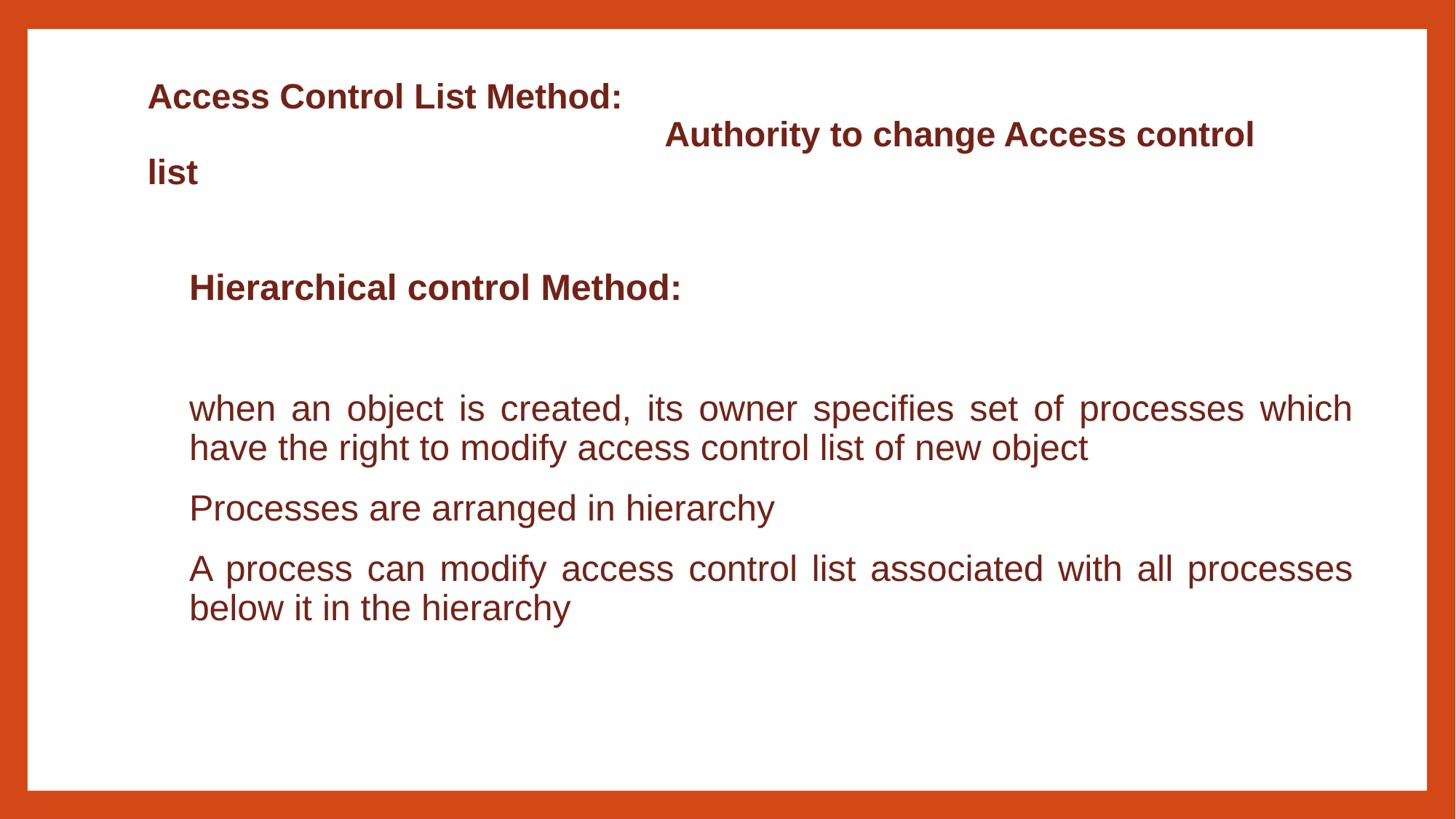

# Access Control List Method: Authority to change Access control list

Hierarchical control Method:

when an object is created, its owner specifies set of processes which have the right to modify access control list of new object
Processes are arranged in hierarchy
A process can modify access control list associated with all processes below it in the hierarchy